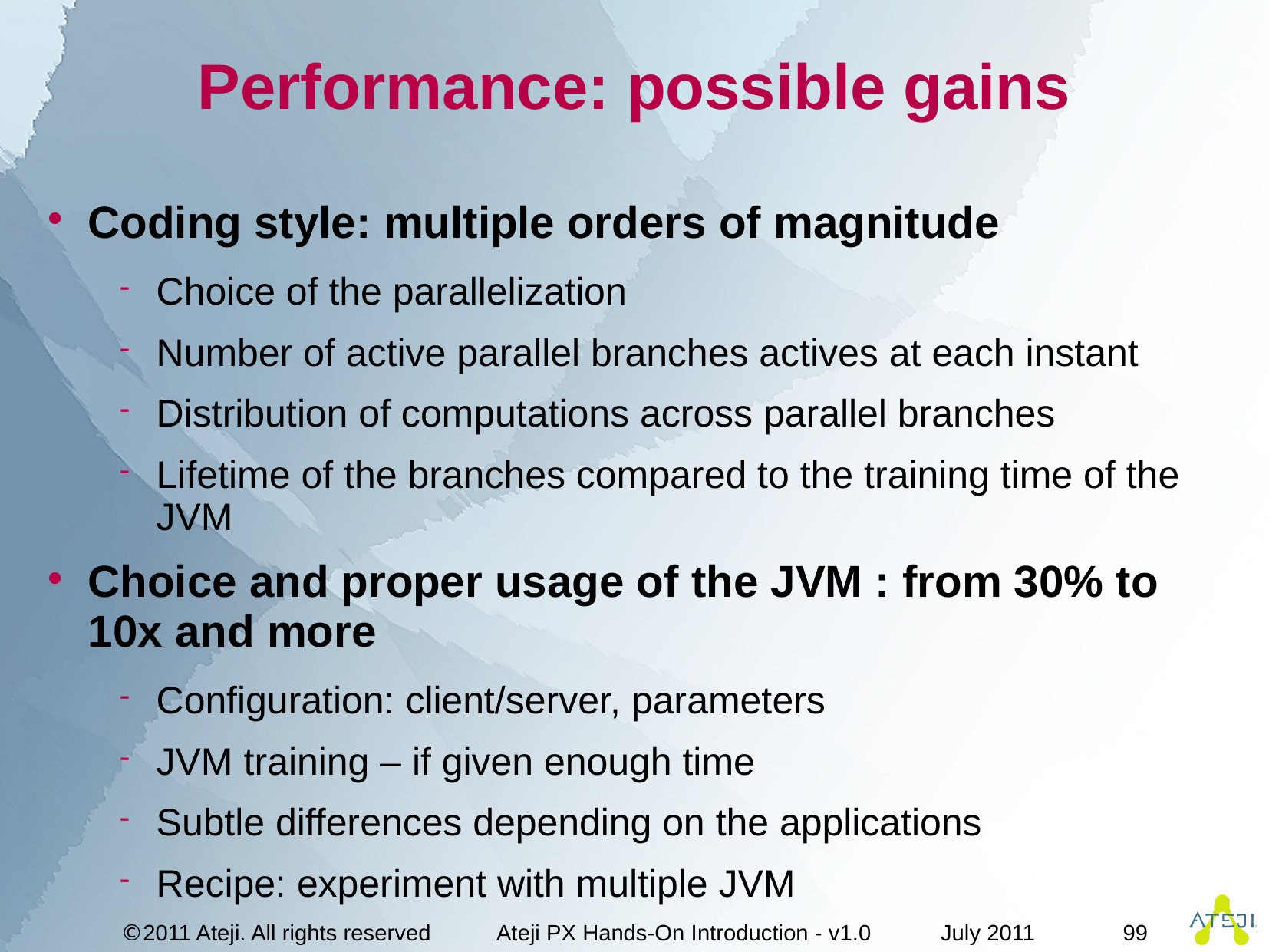

# Performance: possible gains
Coding style: multiple orders of magnitude
Choice of the parallelization
Number of active parallel branches actives at each instant
Distribution of computations across parallel branches
Lifetime of the branches compared to the training time of the JVM
Choice and proper usage of the JVM : from 30% to 10x and more
Configuration: client/server, parameters
JVM training – if given enough time
Subtle differences depending on the applications
Recipe: experiment with multiple JVM